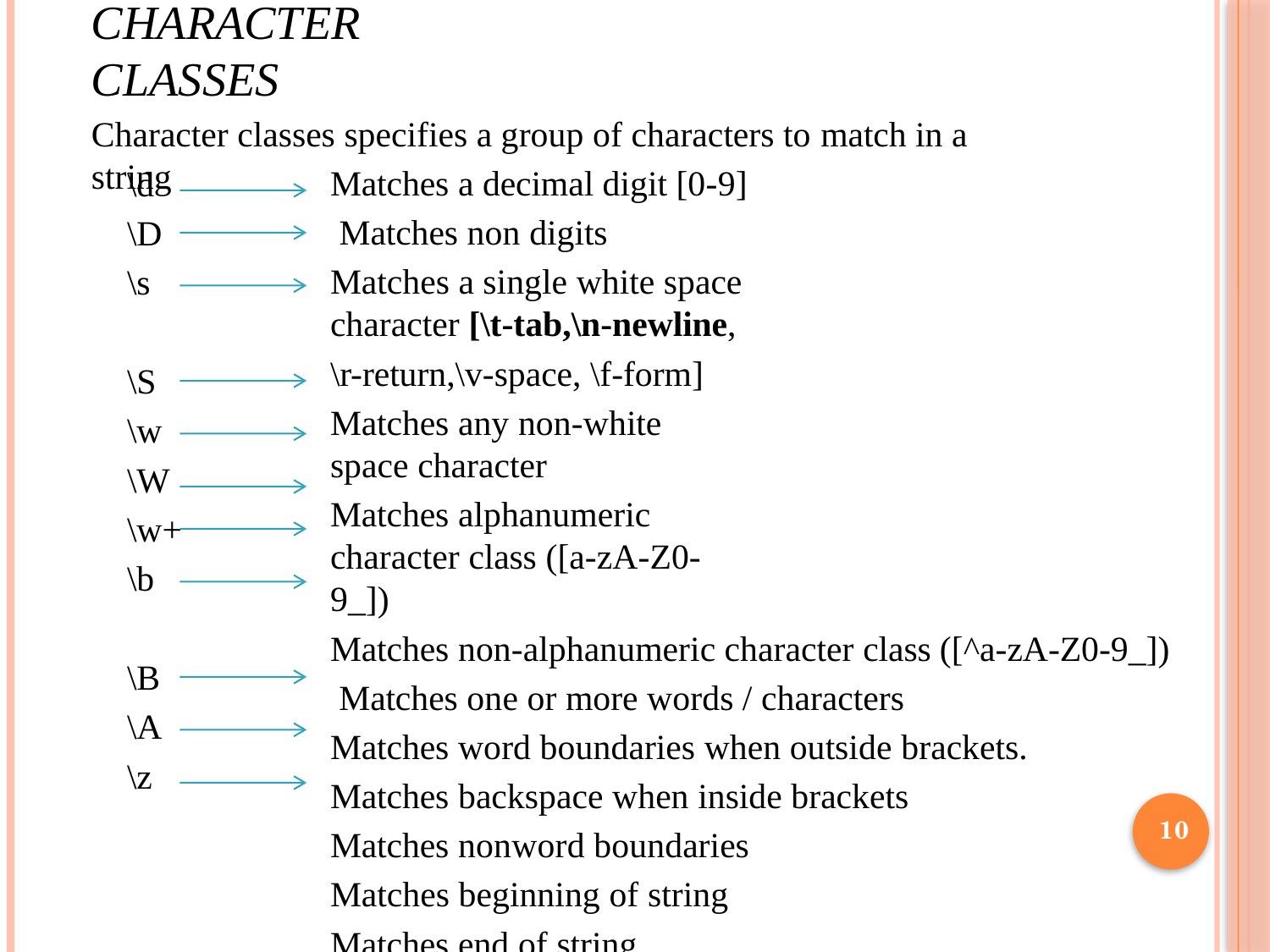

# Character Classes
Character classes specifies a group of characters to match in a string
\d
\D
\s
Matches a decimal digit [0-9]  Matches non digits
Matches a single white space character [\t-tab,\n-newline,
\r-return,\v-space, \f-form]
Matches any non-white space character
Matches alphanumeric character class ([a-zA-Z0-9_])
Matches non-alphanumeric character class ([^a-zA-Z0-9_])  Matches one or more words / characters
Matches word boundaries when outside brackets.
Matches backspace when inside brackets  Matches nonword boundaries
Matches beginning of string
Matches end of string

\S
\w
\W
\w+
\b

\B
\A
\z

10